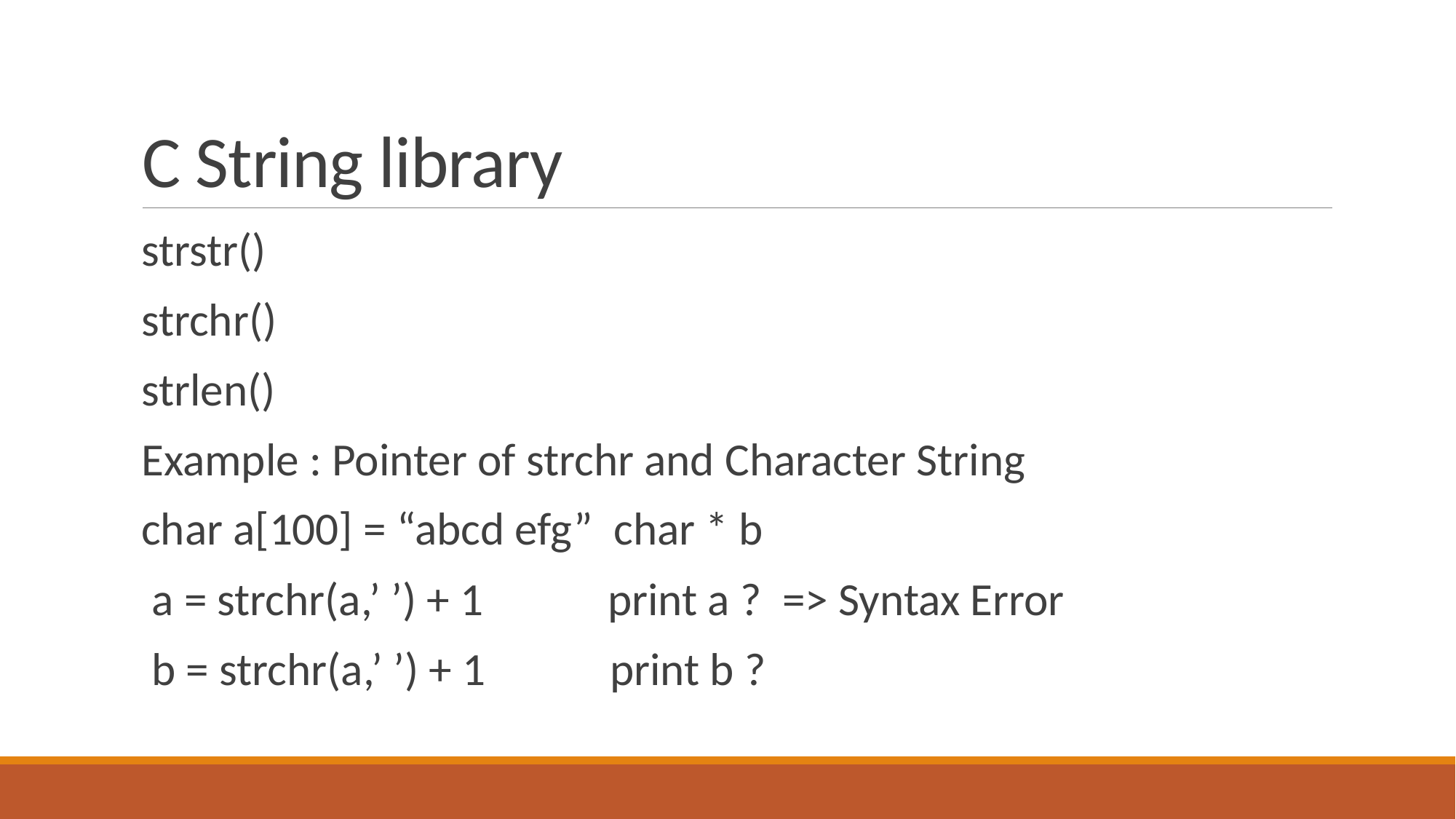

# C String library
strstr()
strchr()
strlen()
Example : Pointer of strchr and Character String
char a[100] = “abcd efg”  char * b
 a = strchr(a,’ ’) + 1            print a ?  => Syntax Error
 b = strchr(a,’ ’) + 1            print b ?